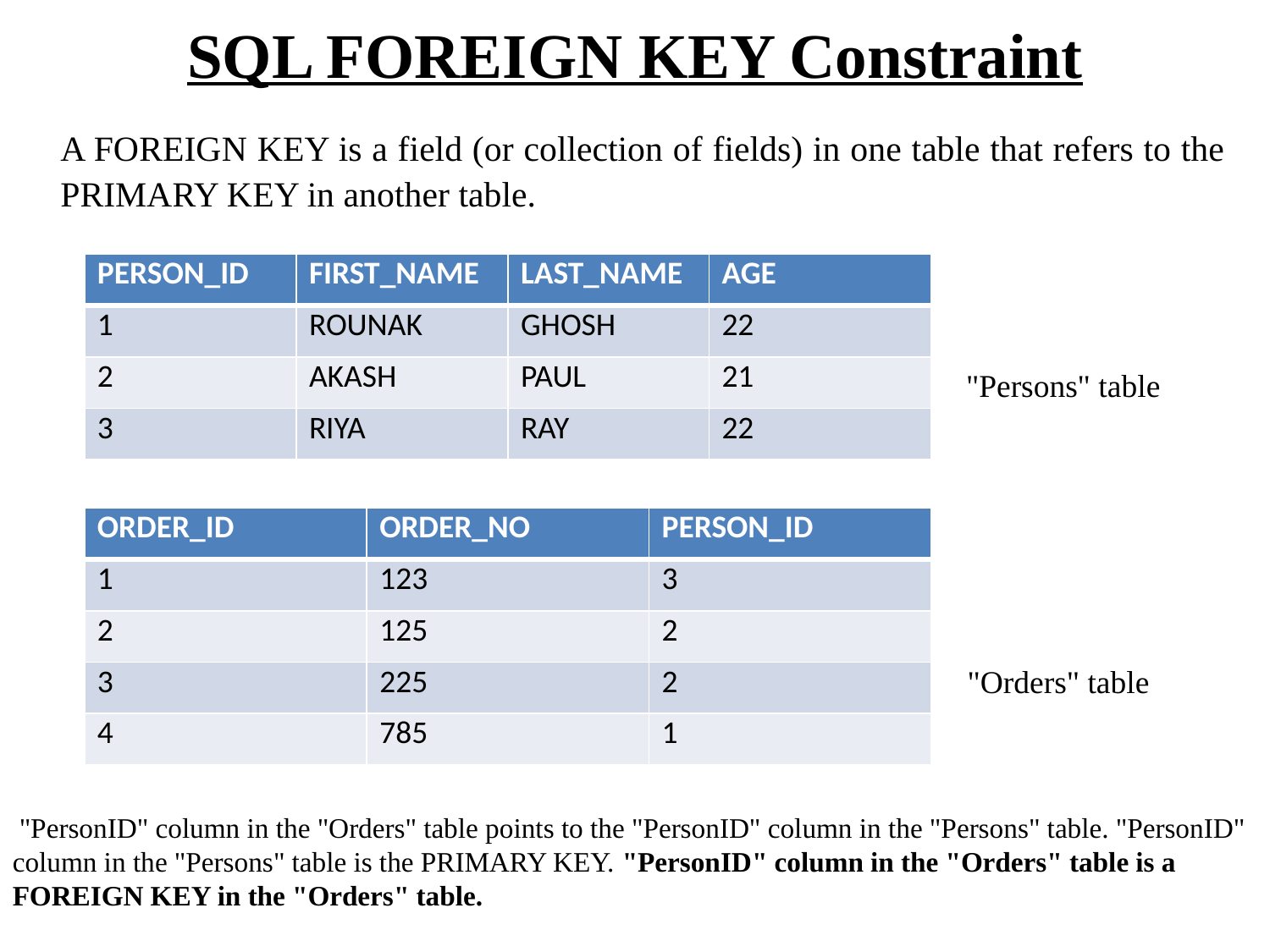

# SQL FOREIGN KEY Constraint
	A FOREIGN KEY is a field (or collection of fields) in one table that refers to the PRIMARY KEY in another table.
| PERSON\_ID | FIRST\_NAME | LAST\_NAME | AGE |
| --- | --- | --- | --- |
| 1 | ROUNAK | GHOSH | 22 |
| 2 | AKASH | PAUL | 21 |
| 3 | RIYA | RAY | 22 |
"Persons" table
| ORDER\_ID | ORDER\_NO | PERSON\_ID |
| --- | --- | --- |
| 1 | 123 | 3 |
| 2 | 125 | 2 |
| 3 | 225 | 2 |
| 4 | 785 | 1 |
"Orders" table
 "PersonID" column in the "Orders" table points to the "PersonID" column in the "Persons" table. "PersonID" column in the "Persons" table is the PRIMARY KEY. "PersonID" column in the "Orders" table is a FOREIGN KEY in the "Orders" table.